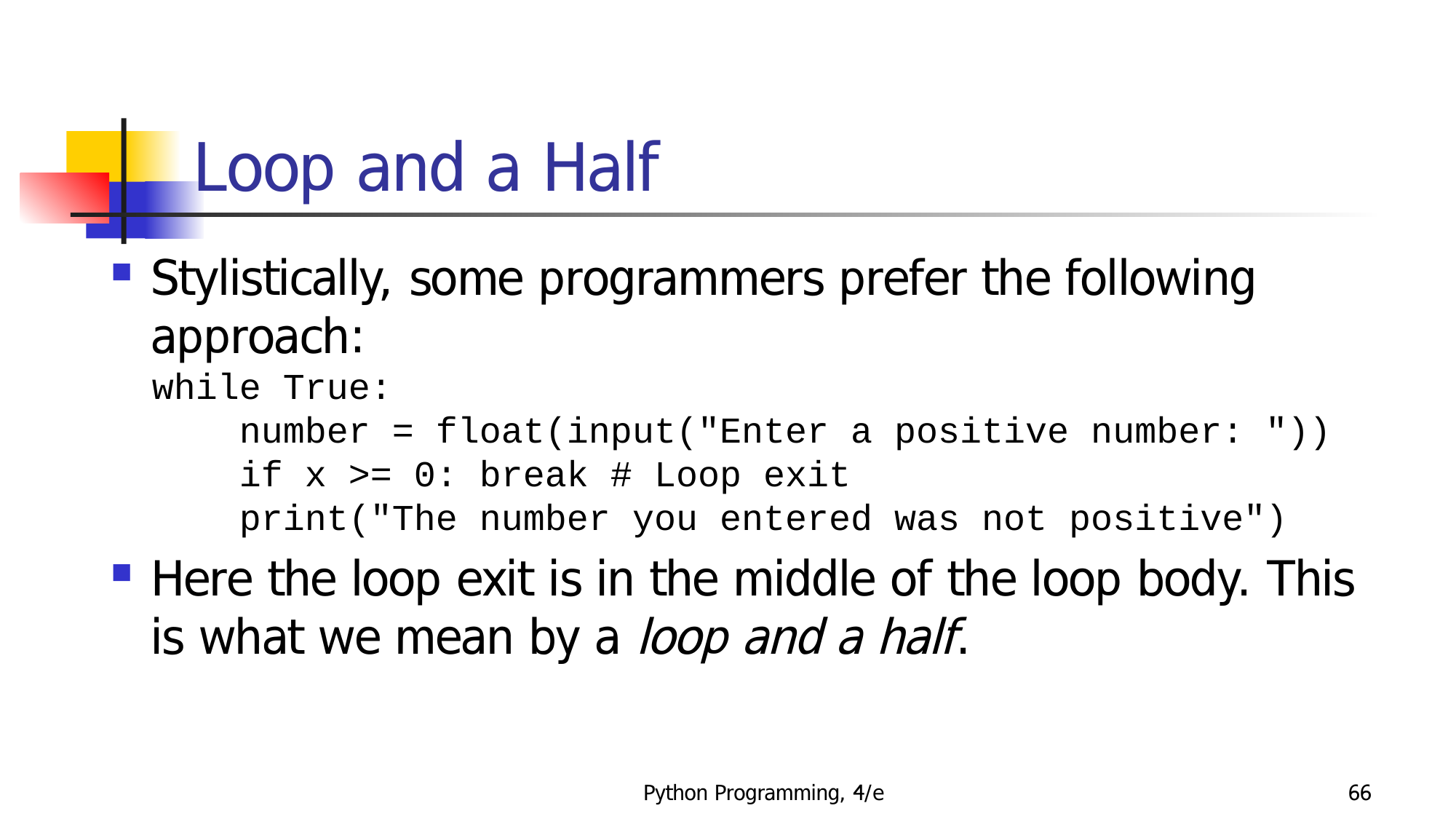

# Loop and a Half
Stylistically, some programmers prefer the following approach:
while True:
    number = float(input("Enter a positive number: "))
    if x >= 0: break # Loop exit
    print("The number you entered was not positive")
Here the loop exit is in the middle of the loop body. This is what we mean by a loop and a half.
Python Programming, 4/e
66